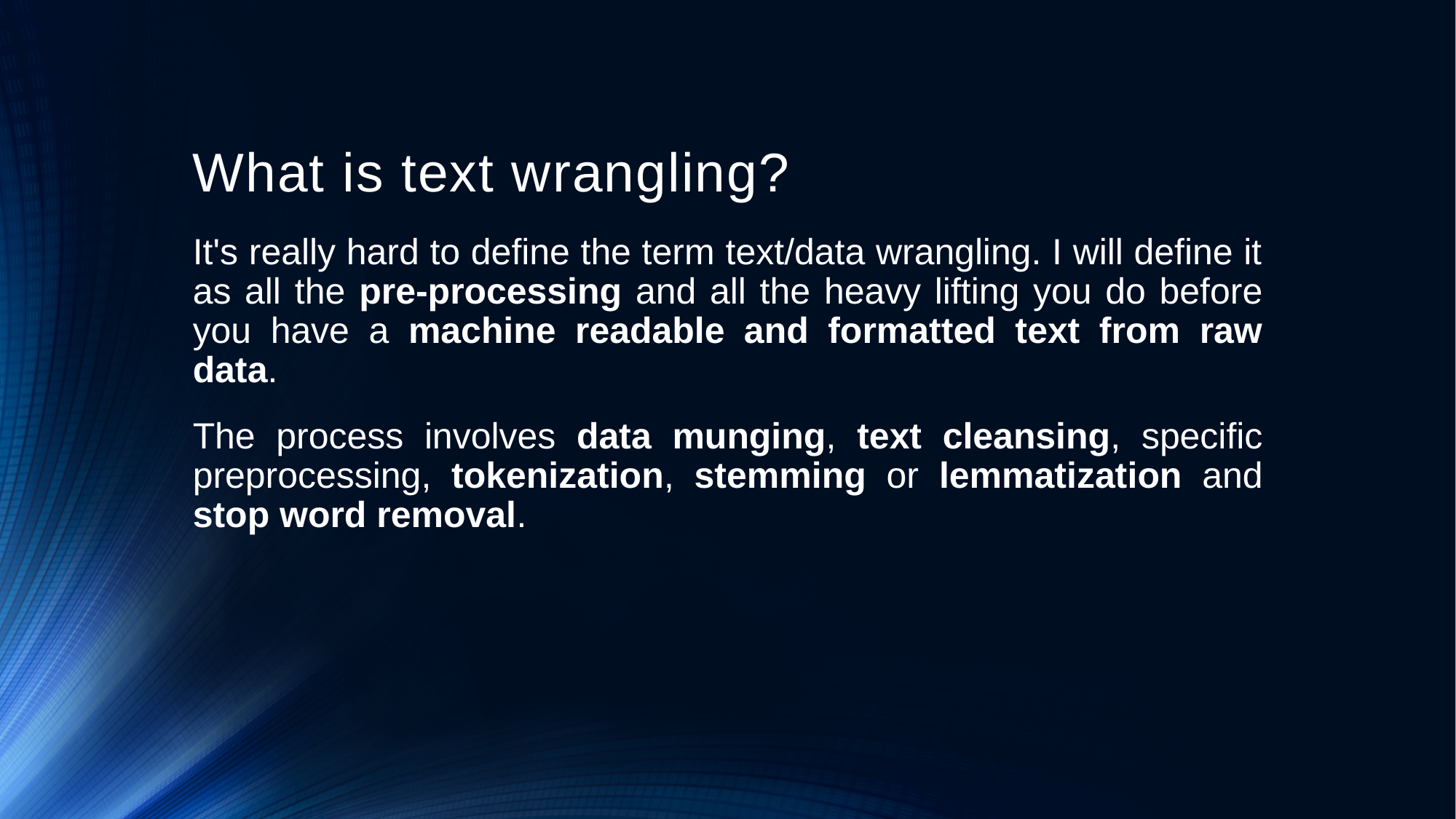

# What is text wrangling?
It's really hard to define the term text/data wrangling. I will define it as all the pre-processing and all the heavy lifting you do before you have a machine readable and formatted text from raw data.
The process involves data munging, text cleansing, specific preprocessing, tokenization, stemming or lemmatization and stop word removal.